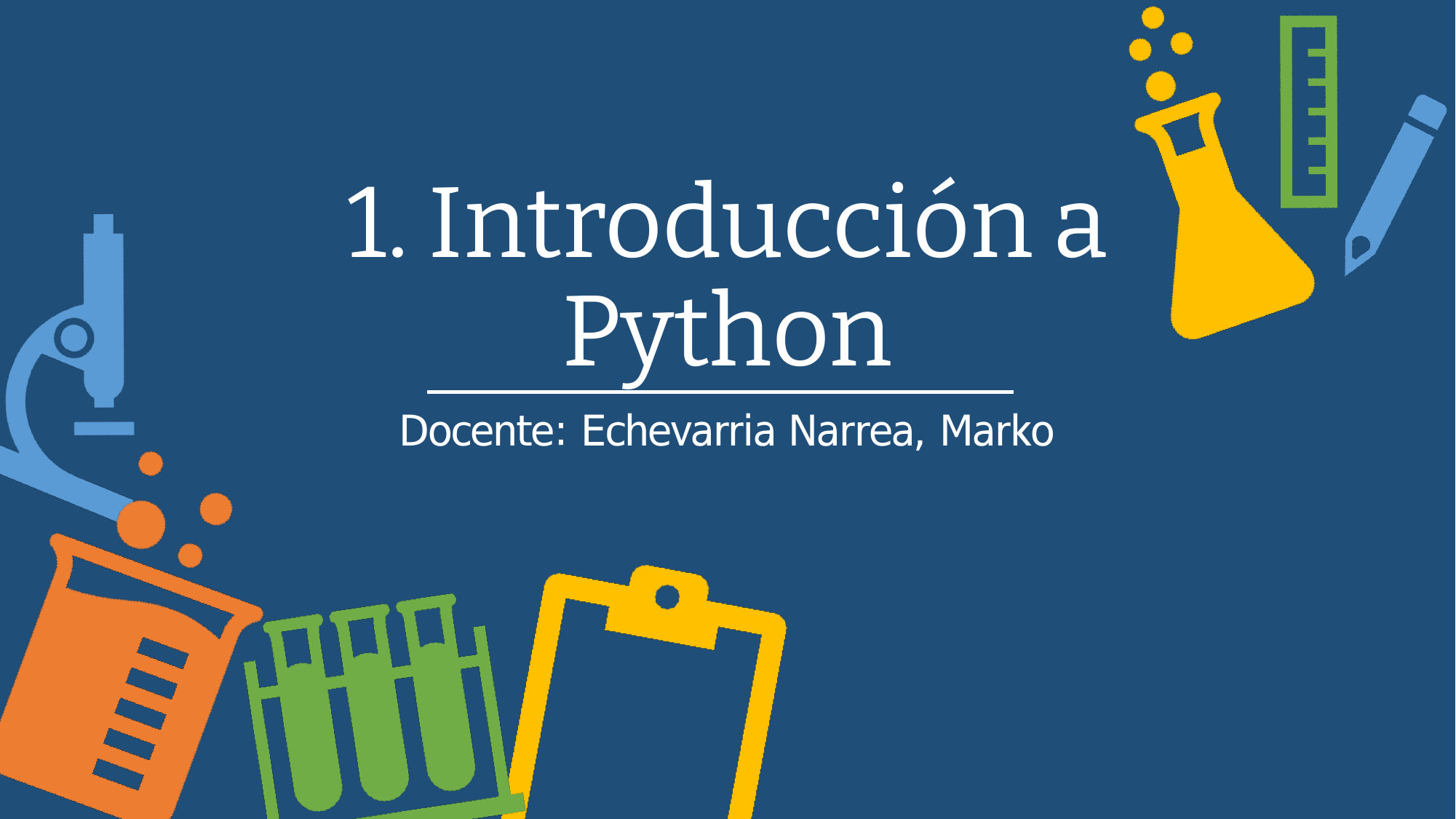

# 1. Introducción a Python
Docente: Echevarria Narrea, Marko